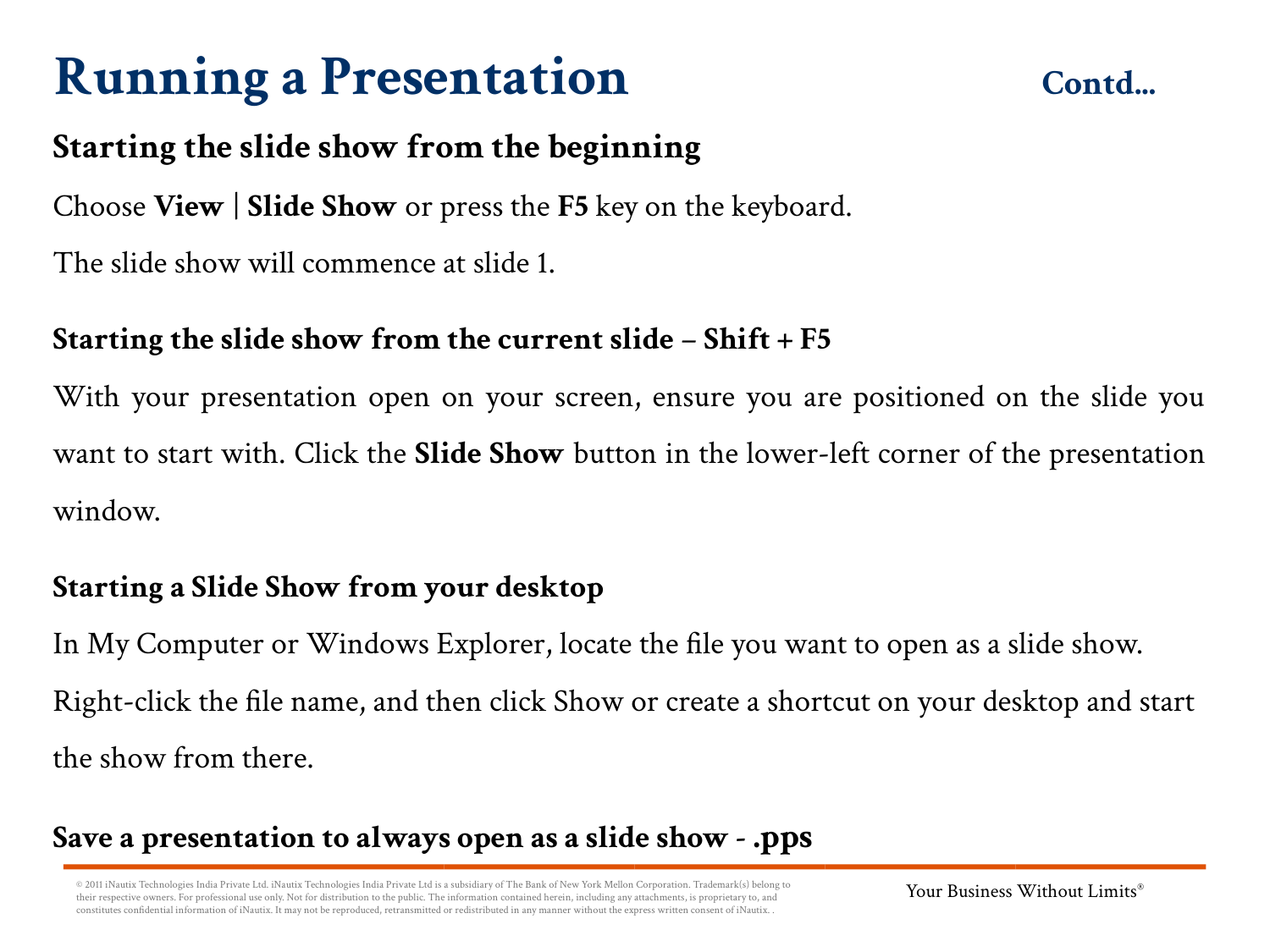

Running a Presentation                                    Contd...
Starting the slide show from the beginning
Choose View | Slide Show or press the F5 key on the keyboard.
The slide show will commence at slide 1.

Starting the slide show from the current slide – Shift + F5
With your presentation open on your screen, ensure you are positioned on the slide you want to start with. Click the Slide Show button in the lower-left corner of the presentation window.

Starting a Slide Show from your desktop
In My Computer or Windows Explorer, locate the file you want to open as a slide show.
Right-click the file name, and then click Show or create a shortcut on your desktop and start the show from there.

Save a presentation to always open as a slide show - .pps